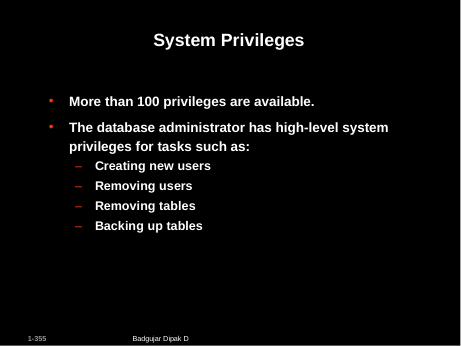

# System Privileges
More than 100 privileges are available.
The database administrator has high-level system  privileges for tasks such as:
Creating new users
Removing users
Removing tables
Backing up tables
Badgujar Dipak D
1-355